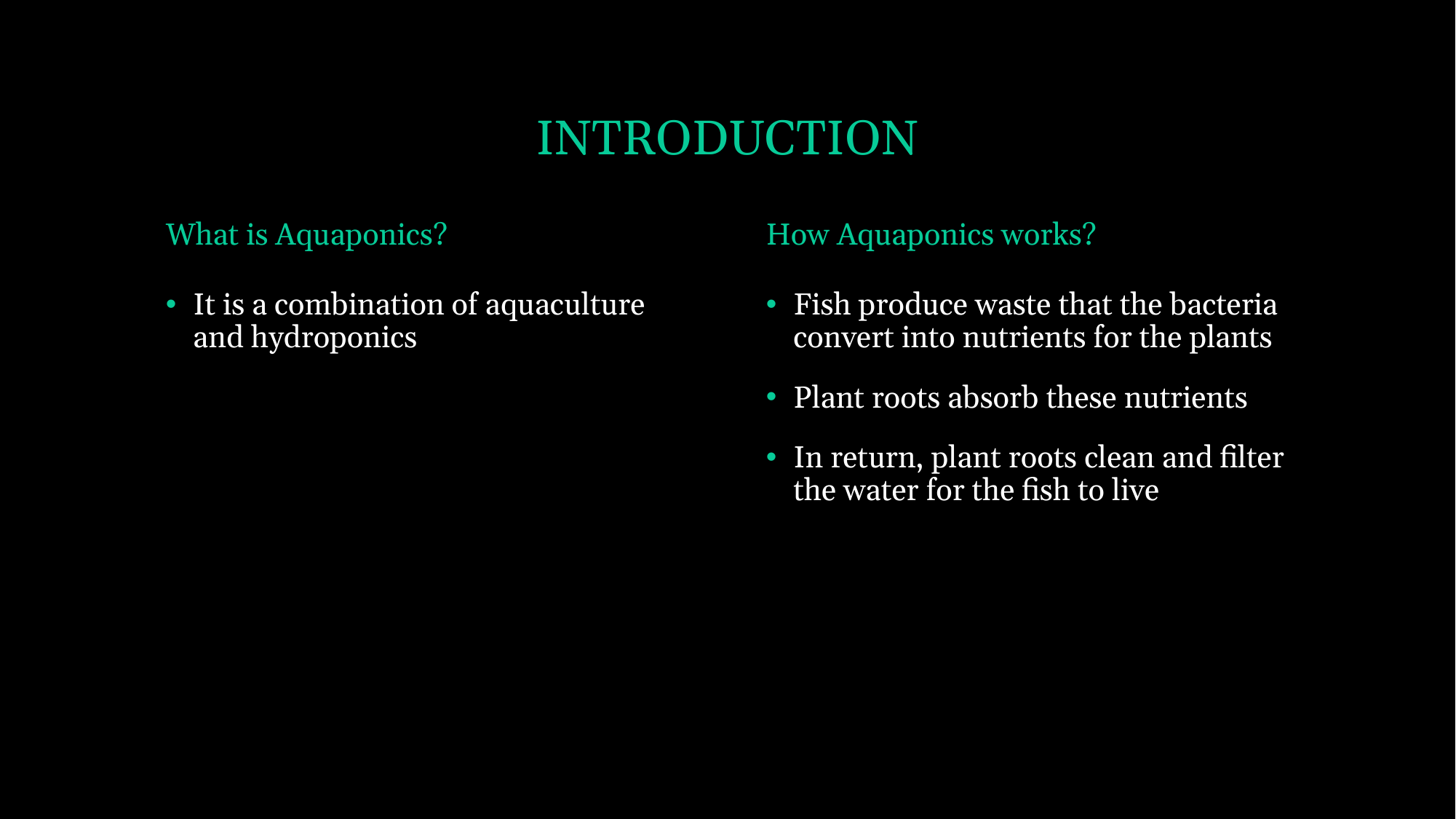

# INTRODUCTION
What is Aquaponics?
How Aquaponics works?
It is a combination of aquaculture and hydroponics
Fish produce waste that the bacteria convert into nutrients for the plants
Plant roots absorb these nutrients
In return, plant roots clean and filter the water for the fish to live